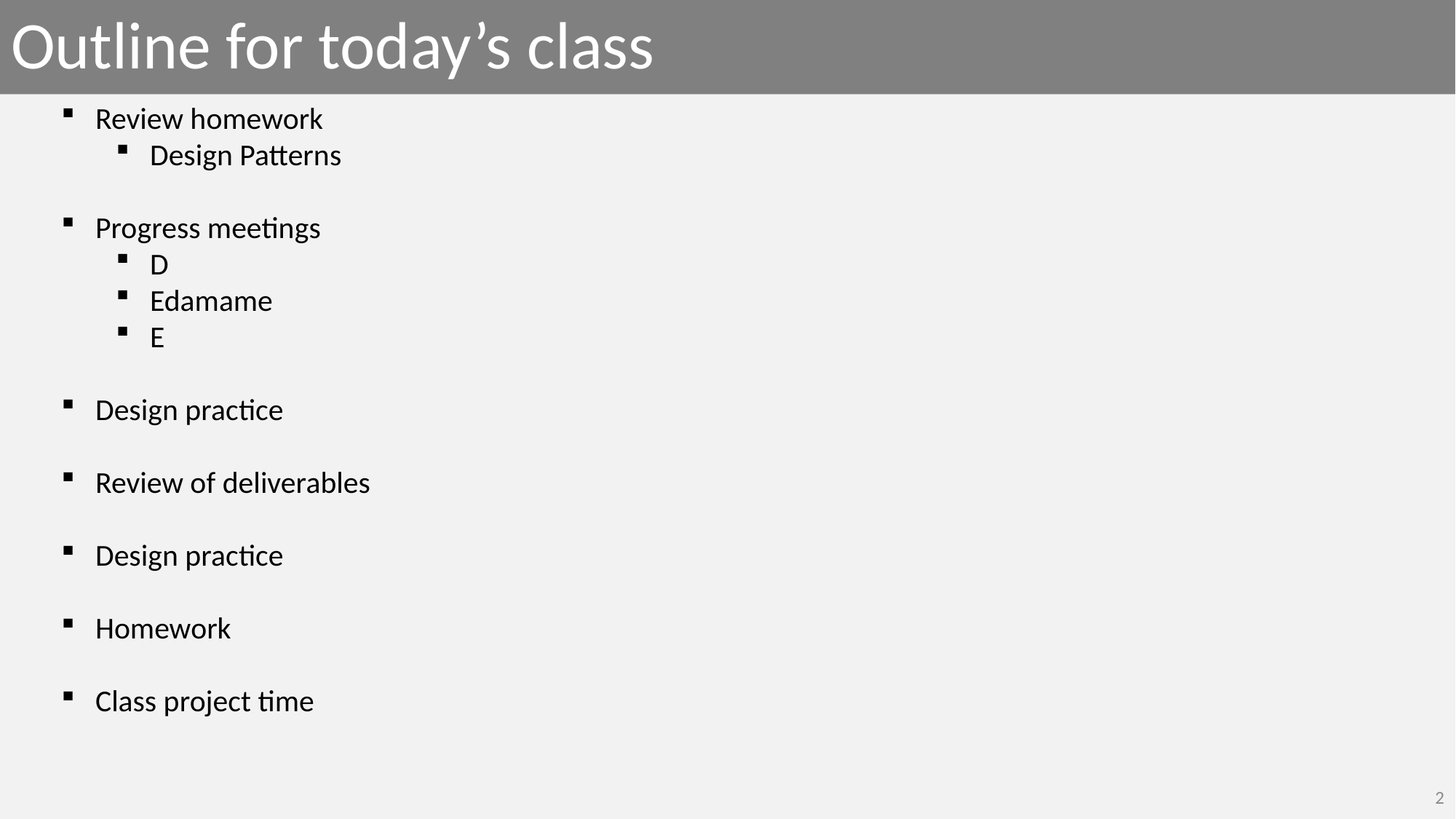

# Outline for today’s class
Review homework
Design Patterns

Progress meetings
D
Edamame
E

Design practice

Review of deliverables

Design practice

Homework

Class project time

2